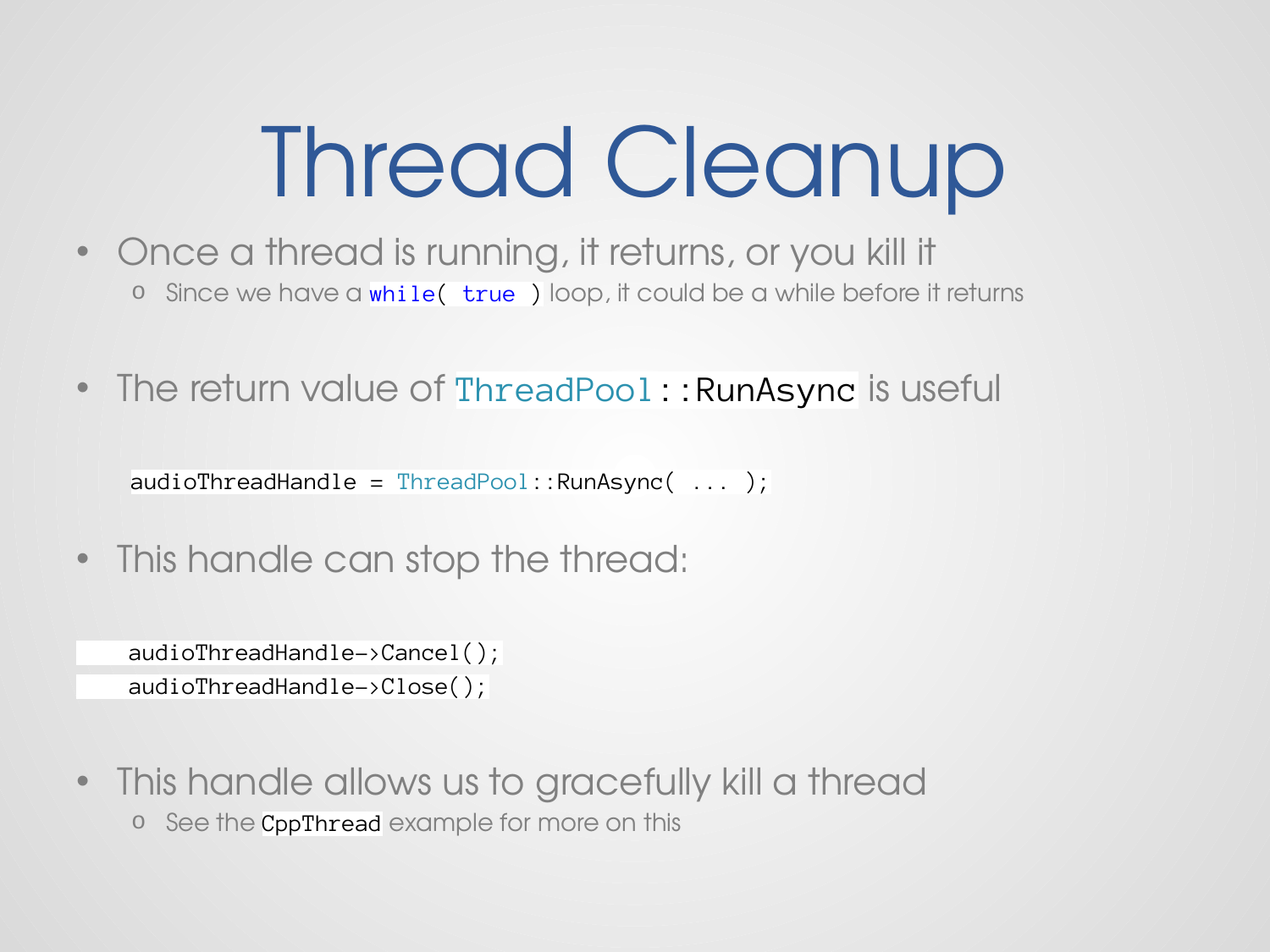

# Thread Cleanup
Once a thread is running, it returns, or you kill it
Since we have a while( true ) loop, it could be a while before it returns

The return value of ThreadPool::RunAsync is useful

audioThreadHandle = ThreadPool::RunAsync( ... );

This handle can stop the thread:

    audioThreadHandle->Cancel();
    audioThreadHandle->Close();

This handle allows us to gracefully kill a thread
See the CppThread example for more on this